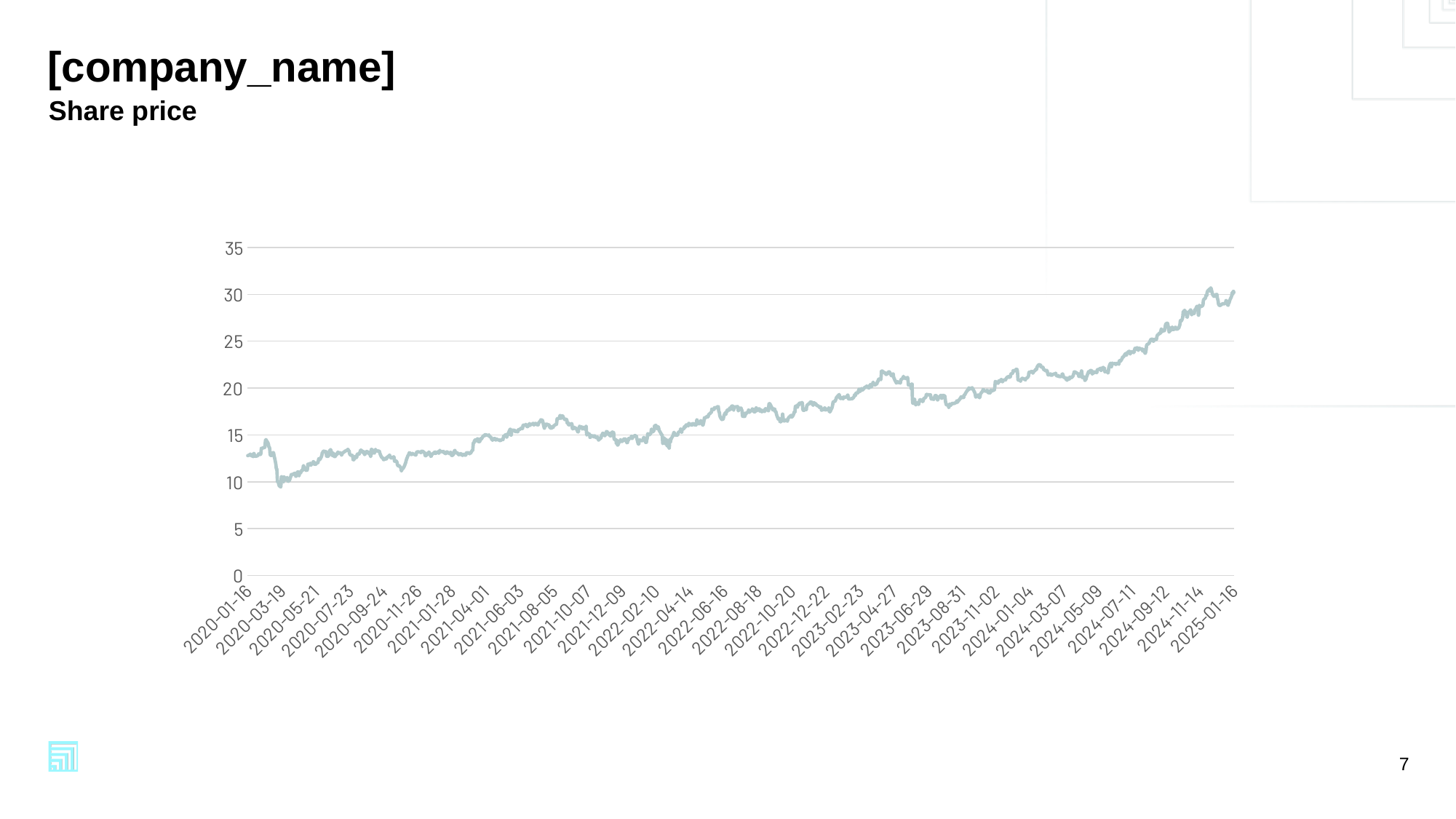

[company_name]
Share price

### Chart

| Category | Stock |
|---|---|
| 43846 | 12.787325859069824 |
| 43849 | 12.857010841369629 |
| 43850 | 12.91972827911377 |
| 43851 | 12.951087951660156 |
| 43852 | 12.776873588562012 |
| 43853 | 12.891854286193848 |
| 43856 | 12.68628215789795 |
| 43857 | 12.987671852111816 |
| 43858 | 12.942377090454102 |
| 43859 | 12.785585403442383 |
| 43860 | 12.722867012023926 |
| 43863 | 12.750741004943848 |
| 43864 | 12.782098770141602 |
| 43865 | 12.830880165100098 |
| 43866 | 12.93366527557373 |
| 43867 | 12.980704307556152 |
| 43870 | 12.947604179382324 |
| 43871 | 13.433660507202148 |
| 43872 | 13.599164962768555 |
| 43873 | 13.553869247436523 |
| 43874 | 13.61484432220459 |
| 43877 | 13.656655311584473 |
| 43878 | 13.84132194519043 |
| 43879 | 14.416228294372559 |
| 43880 | 14.482429504394531 |
| 43881 | 14.372674942016602 |
| 43884 | 14.07651138305664 |
| 43885 | 13.747245788574219 |
| 43886 | 13.707178115844727 |
| 43887 | 13.348296165466309 |
| 43888 | 12.853527069091797 |
| 43891 | 12.836105346679688 |
| 43892 | 12.862238883972168 |
| 43893 | 13.097427368164062 |
| 43894 | 13.043420791625977 |
| 43895 | 12.745513916015625 |
| 43898 | 11.900575637817383 |
| 43899 | 11.395353317260742 |
| 43900 | 11.264693260192871 |
| 43901 | 10.064356803894043 |
| 43902 | 10.034741401672363 |
| 43905 | 9.531261444091797 |
| 43906 | 9.966797828674316 |
| 43907 | 9.435443878173828 |
| 43908 | 10.050420761108398 |
| 43909 | 10.527767181396484 |
| 43912 | 9.984219551086426 |
| 43913 | 10.48247241973877 |
| 43914 | 10.444144248962402 |
| 43915 | 10.428465843200684 |
| 43916 | 10.193275451660156 |
| 43919 | 10.440659523010254 |
| 43920 | 10.290836334228516 |
| 43921 | 10.034741401672363 |
| 43922 | 10.147978782653809 |
| 43923 | 10.139269828796387 |
| 43926 | 10.61400318145752 |
| 43927 | 10.788217544555664 |
| 43928 | 10.770795822143555 |
| 43929 | 10.770795822143555 |
| 43934 | 10.901456832885742 |
| 43935 | 10.622713088989258 |
| 43936 | 10.635780334472656 |
| 43937 | 10.897101402282715 |
| 43940 | 11.036473274230957 |
| 43941 | 10.635780334472656 |
| 43942 | 10.945009231567383 |
| 43943 | 10.958075523376465 |
| 43944 | 10.962431907653809 |
| 43947 | 11.289083480834961 |
| 43948 | 11.23681926727295 |
| 43949 | 11.659289360046387 |
| 43950 | 11.607025146484375 |
| 43954 | 11.223753929138184 |
| 43955 | 11.310858726501465 |
| 43956 | 11.23681926727295 |
| 43957 | 11.57218074798584 |
| 43958 | 11.898833274841309 |
| 43961 | 11.772528648376465 |
| 43962 | 11.977230072021484 |
| 43963 | 11.772528648376465 |
| 43964 | 11.9293212890625 |
| 43965 | 11.881412506103516 |
| 43968 | 12.151443481445312 |
| 43969 | 11.885766983032227 |
| 43970 | 11.95109748840332 |
| 43971 | 11.881412506103516 |
| 43972 | 11.877057075500488 |
| 43975 | 12.046915054321289 |
| 43976 | 12.033848762512207 |
| 43977 | 12.277749061584473 |
| 43978 | 12.482450485229492 |
| 43979 | 12.34743595123291 |
| 43983 | 12.765549659729004 |
| 43984 | 13.079134941101074 |
| 43985 | 13.07042407989502 |
| 43986 | 13.248993873596191 |
| 43989 | 13.227217674255371 |
| 43990 | 13.231573104858398 |
| 43991 | 13.170597076416016 |
| 43992 | 12.809102058410645 |
| 43993 | 12.708930015563965 |
| 43996 | 12.796035766601562 |
| 43997 | 13.174952507019043 |
| 43998 | 13.32303524017334 |
| 43999 | 13.331745147705078 |
| 44000 | 13.375297546386719 |
| 44003 | 12.804747581481934 |
| 44004 | 13.074780464172363 |
| 44005 | 12.74377155303955 |
| 44006 | 12.852656364440918 |
| 44007 | 12.678442001342773 |
| 44010 | 12.896210670471191 |
| 44011 | 13.018159866333008 |
| 44012 | 12.952829360961914 |
| 44013 | 13.166241645812988 |
| 44014 | 13.057357788085938 |
| 44017 | 13.100912094116211 |
| 44018 | 13.022515296936035 |
| 44019 | 12.948473930358887 |
| 44020 | 12.843945503234863 |
| 44021 | 12.987671852111816 |
| 44024 | 13.161886215209961 |
| 44025 | 13.205440521240234 |
| 44026 | 13.235926628112793 |
| 44027 | 13.318678855895996 |
| 44028 | 13.305612564086914 |
| 44031 | 13.42320728302002 |
| 44032 | 13.431918144226074 |
| 44033 | 13.305612564086914 |
| 44034 | 13.266414642333984 |
| 44035 | 12.961541175842285 |
| 44038 | 12.817813873291016 |
| 44039 | 12.830880165100098 |
| 44040 | 12.774260520935059 |
| 44041 | 12.508583068847656 |
| 44042 | 12.338724136352539 |
| 44045 | 12.586978912353516 |
| 44046 | 12.717639923095703 |
| 44047 | 12.687152862548828 |
| 44048 | 12.591334342956543 |
| 44049 | 12.926697731018066 |
| 44052 | 12.948473930358887 |
| 44053 | 13.05300235748291 |
| 44054 | 13.161886215209961 |
| 44055 | 13.336101531982422 |
| 44056 | 13.36223316192627 |
| 44059 | 13.20108413696289 |
| 44060 | 13.066068649291992 |
| 44061 | 13.214150428771973 |
| 44062 | 13.026870727539062 |
| 44063 | 12.926697731018066 |
| 44066 | 13.209794998168945 |
| 44067 | 13.209794998168945 |
| 44068 | 13.188018798828125 |
| 44069 | 13.188018798828125 |
| 44070 | 13.048645973205566 |
| 44073 | 12.84830093383789 |
| 44074 | 12.74377155303955 |
| 44075 | 13.41014289855957 |
| 44076 | 13.301258087158203 |
| 44077 | 13.044292449951172 |
| 44080 | 13.218506813049316 |
| 44081 | 13.05300235748291 |
| 44082 | 13.418852806091309 |
| 44083 | 13.375297546386719 |
| 44084 | 13.32738971710205 |
| 44087 | 13.279481887817383 |
| 44088 | 13.283836364746094 |
| 44089 | 13.266414642333984 |
| 44090 | 13.231573104858398 |
| 44091 | 13.013803482055664 |
| 44094 | 12.630533218383789 |
| 44095 | 12.591334342956543 |
| 44096 | 12.53471565246582 |
| 44097 | 12.473738670349121 |
| 44098 | 12.36050033569336 |
| 44101 | 12.491161346435547 |
| 44102 | 12.434541702270508 |
| 44103 | 12.44760799407959 |
| 44104 | 12.604400634765625 |
| 44105 | 12.639244079589844 |
| 44108 | 12.796035766601562 |
| 44109 | 12.804747581481934 |
| 44110 | 12.600045204162598 |
| 44111 | 12.586978912353516 |
| 44112 | 12.539070129394531 |
| 44115 | 12.621822357177734 |
| 44116 | 12.661019325256348 |
| 44117 | 12.608757019042969 |
| 44118 | 12.212418556213379 |
| 44119 | 12.229840278625488 |
| 44122 | 12.151443481445312 |
| 44123 | 11.916254997253418 |
| 44124 | 11.742040634155273 |
| 44125 | 11.694131851196289 |
| 44126 | 11.728974342346191 |
| 44129 | 11.541693687438965 |
| 44130 | 11.38490104675293 |
| 44131 | 11.1627779006958 |
| 44132 | 11.441519737243652 |
| 44133 | 11.38490104675293 |
| 44136 | 11.650577545166016 |
| 44137 | 11.789949417114258 |
| 44138 | 11.942386627197266 |
| 44139 | 12.112245559692383 |
| 44140 | 12.34743595123291 |
| 44143 | 12.796035766601562 |
| 44144 | 12.870077133178711 |
| 44145 | 13.05300235748291 |
| 44146 | 13.100912094116211 |
| 44147 | 12.99202823638916 |
| 44150 | 12.909276008605957 |
| 44151 | 13.03122615814209 |
| 44152 | 12.99202823638916 |
| 44153 | 12.935408592224121 |
| 44154 | 12.948473930358887 |
| 44157 | 12.857010841369629 |
| 44158 | 12.931052207946777 |
| 44159 | 13.148820877075195 |
| 44160 | 13.174952507019043 |
| 44161 | 13.20108413696289 |
| 44164 | 13.166241645812988 |
| 44165 | 13.179306983947754 |
| 44166 | 13.188018798828125 |
| 44167 | 13.100912094116211 |
| 44168 | 13.248993873596191 |
| 44171 | 13.218506813049316 |
| 44172 | 13.161886215209961 |
| 44173 | 13.113977432250977 |
| 44174 | 13.057357788085938 |
| 44175 | 12.787325859069824 |
| 44178 | 12.883143424987793 |
| 44179 | 12.926697731018066 |
| 44180 | 13.087845802307129 |
| 44181 | 13.096555709838867 |
| 44182 | 13.148820877075195 |
| 44185 | 12.752483367919922 |
| 44186 | 12.752483367919922 |
| 44187 | 12.891854286193848 |
| 44192 | 13.135754585266113 |
| 44193 | 13.15753173828125 |
| 44194 | 13.026870727539062 |
| 44199 | 13.205440521240234 |
| 44200 | 13.057357788085938 |
| 44201 | 13.15753173828125 |
| 44202 | 13.370944023132324 |
| 44203 | 13.235926628112793 |
| 44206 | 13.231573104858398 |
| 44207 | 13.170597076416016 |
| 44208 | 13.222862243652344 |
| 44209 | 13.248993873596191 |
| 44210 | 13.109622955322266 |
| 44213 | 13.013803482055664 |
| 44214 | 13.122688293457031 |
| 44215 | 13.188018798828125 |
| 44216 | 13.15753173828125 |
| 44217 | 13.122688293457031 |
| 44220 | 12.996382713317871 |
| 44221 | 13.057357788085938 |
| 44222 | 13.14011001586914 |
| 44223 | 13.044292449951172 |
| 44224 | 12.804747581481934 |
| 44227 | 12.922341346740723 |
| 44228 | 13.05300235748291 |
| 44229 | 13.288192749023438 |
| 44230 | 13.32303524017334 |
| 44231 | 13.122688293457031 |
| 44234 | 13.092201232910156 |
| 44235 | 12.97460651397705 |
| 44236 | 12.952829360961914 |
| 44237 | 12.887499809265137 |
| 44238 | 12.931052207946777 |
| 44241 | 12.99202823638916 |
| 44242 | 12.883143424987793 |
| 44243 | 12.857010841369629 |
| 44244 | 12.804747581481934 |
| 44245 | 12.917985916137695 |
| 44248 | 12.896210670471191 |
| 44249 | 12.822169303894043 |
| 44250 | 12.86572265625 |
| 44251 | 13.039937019348145 |
| 44252 | 13.092201232910156 |
| 44255 | 13.087845802307129 |
| 44256 | 13.066068649291992 |
| 44257 | 12.983316421508789 |
| 44258 | 13.05300235748291 |
| 44259 | 13.066068649291992 |
| 44262 | 13.340455055236816 |
| 44263 | 13.427563667297363 |
| 44264 | 14.11135482788086 |
| 44265 | 14.128774642944336 |
| 44266 | 14.359610557556152 |
| 44269 | 14.481558799743652 |
| 44270 | 14.359610557556152 |
| 44271 | 14.481558799743652 |
| 44272 | 14.594797134399414 |
| 44273 | 14.346543312072754 |
| 44276 | 14.324766159057617 |
| 44277 | 14.590442657470703 |
| 44278 | 14.5686674118042 |
| 44279 | 14.577377319335938 |
| 44280 | 14.668840408325195 |
| 44283 | 14.925806045532227 |
| 44284 | 14.9083833694458 |
| 44285 | 14.956294059753418 |
| 44286 | 15.025979042053223 |
| 44291 | 14.953782081604004 |
| 44292 | 14.957390785217285 |
| 44293 | 15.015149116516113 |
| 44294 | 14.847290992736816 |
| 44297 | 14.711922645568848 |
| 44298 | 14.526016235351562 |
| 44299 | 14.502551078796387 |
| 44300 | 14.432159423828125 |
| 44301 | 14.551284790039062 |
| 44304 | 14.614457130432129 |
| 44305 | 14.482697486877441 |
| 44306 | 14.468257904052734 |
| 44307 | 14.576554298400879 |
| 44308 | 14.513381004333496 |
| 44311 | 14.479087829589844 |
| 44312 | 14.437573432922363 |
| 44313 | 14.421330451965332 |
| 44314 | 14.394255638122559 |
| 44315 | 14.439379692077637 |
| 44318 | 14.527820587158203 |
| 44319 | 14.522403717041016 |
| 44320 | 14.811193466186523 |
| 44321 | 14.919487953186035 |
| 44322 | 14.921293258666992 |
| 44325 | 15.024173736572266 |
| 44326 | 14.755240440368652 |
| 44327 | 15.081931114196777 |
| 44328 | 14.997098922729492 |
| 44329 | 15.172178268432617 |
| 44332 | 15.587308883666992 |
| 44333 | 15.403207778930664 |
| 44334 | 14.97363567352295 |
| 44335 | 15.34906005859375 |
| 44336 | 15.495258331298828 |
| 44340 | 15.495258331298828 |
| 44341 | 15.42486572265625 |
| 44342 | 15.354475021362305 |
| 44343 | 15.417646408081055 |
| 44346 | 15.33642578125 |
| 44347 | 15.500675201416016 |
| 44348 | 15.563844680786133 |
| 44349 | 15.5764799118042 |
| 44350 | 15.596333503723145 |
| 44353 | 15.740726470947266 |
| 44354 | 15.72087287902832 |
| 44355 | 15.690191268920898 |
| 44356 | 15.969951629638672 |
| 44357 | 16.058395385742188 |
| 44360 | 16.052980422973633 |
| 44361 | 16.1287841796875 |
| 44362 | 16.072832107543945 |
| 44363 | 16.02590560913086 |
| 44364 | 15.879706382751465 |
| 44367 | 16.07464027404785 |
| 44368 | 16.222640991210938 |
| 44369 | 16.009660720825195 |
| 44370 | 16.1287841796875 |
| 44371 | 16.13420295715332 |
| 44374 | 16.168493270874023 |
| 44375 | 16.242494583129883 |
| 44376 | 16.07464027404785 |
| 44377 | 16.1287841796875 |
| 44378 | 16.217227935791016 |
| 44381 | 16.184738159179688 |
| 44382 | 16.083663940429688 |
| 44383 | 16.24610710144043 |
| 44384 | 16.056589126586914 |
| 44385 | 16.244300842285156 |
| 44388 | 16.489770889282227 |
| 44389 | 16.619726181030273 |
| 44390 | 16.525869369506836 |
| 44391 | 16.442842483520508 |
| 44392 | 16.554746627807617 |
| 44395 | 15.830974578857422 |
| 44396 | 15.823756217956543 |
| 44397 | 16.141420364379883 |
| 44398 | 15.946488380432129 |
| 44399 | 16.139617919921875 |
| 44402 | 16.094493865966797 |
| 44403 | 16.096298217773438 |
| 44404 | 16.069223403930664 |
| 44405 | 15.959123611450195 |
| 44406 | 15.79848575592041 |
| 44409 | 15.728093147277832 |
| 44410 | 15.88512134552002 |
| 44411 | 15.821949005126953 |
| 44412 | 15.836389541625977 |
| 44413 | 15.960930824279785 |
| 44416 | 16.092687606811523 |
| 44417 | 16.136005401611328 |
| 44418 | 16.155860900878906 |
| 44419 | 16.60889434814453 |
| 44420 | 16.74245834350586 |
| 44423 | 16.783971786499023 |
| 44424 | 16.917537689208984 |
| 44425 | 17.070955276489258 |
| 44426 | 16.762311935424805 |
| 44427 | 16.97890281677246 |
| 44430 | 16.98431968688965 |
| 44431 | 16.798412322998047 |
| 44432 | 16.767728805541992 |
| 44433 | 16.644994735717773 |
| 44434 | 16.66845703125 |
| 44437 | 16.60889434814453 |
| 44438 | 16.251522064208984 |
| 44439 | 16.30205726623535 |
| 44440 | 16.202787399291992 |
| 44441 | 16.067419052124023 |
| 44444 | 16.157665252685547 |
| 44445 | 16.166688919067383 |
| 44446 | 16.222640991210938 |
| 44447 | 16.002443313598633 |
| 44448 | 15.650481224060059 |
| 44451 | 15.807510375976562 |
| 44452 | 15.717265129089355 |
| 44453 | 15.706433296203613 |
| 44454 | 15.72087287902832 |
| 44455 | 15.659505844116211 |
| 44458 | 15.307546615600586 |
| 44459 | 15.54038143157959 |
| 44460 | 15.710046768188477 |
| 44461 | 15.942880630493164 |
| 44462 | 15.74794864654541 |
| 44465 | 15.856243133544922 |
| 44466 | 15.621602058410645 |
| 44467 | 15.825559616088867 |
| 44468 | 15.699214935302734 |
| 44469 | 15.66853141784668 |
| 44472 | 15.684774398803711 |
| 44473 | 15.890536308288574 |
| 44474 | 15.036808013916016 |
| 44475 | 15.21910572052002 |
| 44476 | 15.13066577911377 |
| 44479 | 15.085541725158691 |
| 44480 | 14.782313346862793 |
| 44481 | 14.782313346862793 |
| 44482 | 14.917683601379395 |
| 44483 | 14.91407299041748 |
| 44486 | 14.877974510192871 |
| 44487 | 14.794947624206543 |
| 44488 | 14.917683601379395 |
| 44489 | 14.89963436126709 |
| 44490 | 14.794947624206543 |
| 44493 | 14.693872451782227 |
| 44494 | 14.782313346862793 |
| 44495 | 14.666799545288086 |
| 44496 | 14.468257904052734 |
| 44497 | 14.509769439697266 |
| 44500 | 14.661384582519531 |
| 44501 | 14.78411865234375 |
| 44502 | 15.015149116516113 |
| 44503 | 14.991683959960938 |
| 44504 | 15.190227508544922 |
| 44507 | 14.982660293579102 |
| 44508 | 14.924903869628906 |
| 44509 | 15.087347030639648 |
| 44510 | 15.072906494140625 |
| 44511 | 15.37432861328125 |
| 44514 | 15.10539722442627 |
| 44515 | 15.089150428771973 |
| 44516 | 15.17037296295166 |
| 44517 | 15.083735466003418 |
| 44518 | 14.87436580657959 |
| 44521 | 15.260618209838867 |
| 44522 | 15.282279014587402 |
| 44523 | 15.22452163696289 |
| 44524 | 15.20647144317627 |
| 44525 | 14.572943687438965 |
| 44528 | 14.475478172302246 |
| 44529 | 14.067564964294434 |
| 44530 | 14.423134803771973 |
| 44531 | 14.067564964294434 |
| 44532 | 13.95385456085205 |
| 44535 | 14.327474594116211 |
| 44536 | 14.327474594116211 |
| 44537 | 14.502551078796387 |
| 44538 | 14.36357307434082 |
| 44539 | 14.305814743041992 |
| 44542 | 14.437573432922363 |
| 44543 | 14.578356742858887 |
| 44544 | 14.484500885009766 |
| 44545 | 14.581968307495117 |
| 44546 | 14.484500885009766 |
| 44549 | 14.166834831237793 |
| 44550 | 14.3707914352417 |
| 44551 | 14.38884162902832 |
| 44552 | 14.623481750488281 |
| 44556 | 14.663188934326172 |
| 44557 | 14.877974510192871 |
| 44558 | 14.636116027832031 |
| 44559 | 14.710116386413574 |
| 44563 | 14.932123184204102 |
| 44564 | 14.917683601379395 |
| 44565 | 14.86353588104248 |
| 44566 | 14.858121871948242 |
| 44567 | 14.600016593933105 |
| 44570 | 14.01341724395752 |
| 44571 | 14.31122875213623 |
| 44572 | 14.453818321228027 |
| 44573 | 14.462841987609863 |
| 44574 | 14.405085563659668 |
| 44577 | 14.390645980834961 |
| 44578 | 14.40147590637207 |
| 44579 | 14.61806583404541 |
| 44580 | 14.728165626525879 |
| 44581 | 14.51699161529541 |
| 44584 | 14.186689376831055 |
| 44585 | 14.403280258178711 |
| 44586 | 14.627091407775879 |
| 44587 | 15.090954780578613 |
| 44588 | 15.05846881866455 |
| 44591 | 15.045833587646484 |
| 44592 | 15.161346435546875 |
| 44593 | 15.229935646057129 |
| 44594 | 15.621602058410645 |
| 44595 | 15.367108345031738 |
| 44598 | 15.419451713562012 |
| 44599 | 15.657702445983887 |
| 44600 | 15.982586860656738 |
| 44601 | 15.841804504394531 |
| 44602 | 16.033126831054688 |
| 44605 | 15.646870613098145 |
| 44606 | 15.830974578857422 |
| 44607 | 15.793070793151855 |
| 44608 | 15.554821968078613 |
| 44609 | 15.41042709350586 |
| 44612 | 15.11622428894043 |
| 44613 | 15.007929801940918 |
| 44614 | 14.868950843811035 |
| 44615 | 14.065760612487793 |
| 44616 | 14.601821899414062 |
| 44619 | 14.466452598571777 |
| 44620 | 14.05132007598877 |
| 44621 | 14.493525505065918 |
| 44622 | 14.282350540161133 |
| 44623 | 13.856389045715332 |
| 44626 | 13.773362159729004 |
| 44627 | 13.627163887023926 |
| 44628 | 14.498941421508789 |
| 44629 | 14.253471374511719 |
| 44630 | 14.489916801452637 |
| 44633 | 14.840071678161621 |
| 44634 | 14.953782081604004 |
| 44635 | 15.161346435546875 |
| 44636 | 15.264227867126465 |
| 44637 | 15.071101188659668 |
| 44640 | 14.977245330810547 |
| 44641 | 15.062077522277832 |
| 44642 | 14.979049682617188 |
| 44643 | 15.110810279846191 |
| 44644 | 15.275057792663574 |
| 44647 | 15.414037704467773 |
| 44648 | 15.625212669372559 |
| 44649 | 15.531354904174805 |
| 44650 | 15.280471801757812 |
| 44651 | 15.562040328979492 |
| 44654 | 15.673946380615234 |
| 44655 | 15.87609577178955 |
| 44656 | 15.892341613769531 |
| 44657 | 15.85082721710205 |
| 44658 | 16.043764114379883 |
| 44661 | 16.053131103515625 |
| 44662 | 15.974456787109375 |
| 44663 | 16.202985763549805 |
| 44664 | 16.202985763549805 |
| 44669 | 16.04938507080078 |
| 44670 | 16.202985763549805 |
| 44671 | 16.202985763549805 |
| 44672 | 16.202985763549805 |
| 44675 | 16.064369201660156 |
| 44676 | 16.09996223449707 |
| 44677 | 16.09996223449707 |
| 44678 | 16.585115432739258 |
| 44679 | 16.45586395263672 |
| 44682 | 16.193620681762695 |
| 44683 | 16.274166107177734 |
| 44684 | 16.41840171813965 |
| 44685 | 16.476469039916992 |
| 44686 | 16.476469039916992 |
| 44689 | 16.055004119873047 |
| 44690 | 16.184253692626953 |
| 44691 | 16.399669647216797 |
| 44692 | 16.80989646911621 |
| 44693 | 16.80989646911621 |
| 44696 | 16.931650161743164 |
| 44697 | 16.976608276367188 |
| 44698 | 16.95225715637207 |
| 44699 | 16.93352508544922 |
| 44700 | 17.158306121826172 |
| 44703 | 17.31752586364746 |
| 44704 | 17.420551300048828 |
| 44705 | 17.420551300048828 |
| 44706 | 17.735244750976562 |
| 44707 | 17.735244750976562 |
| 44710 | 17.735244750976562 |
| 44711 | 17.91132354736328 |
| 44712 | 17.905704498291016 |
| 44713 | 17.905704498291016 |
| 44714 | 17.905704498291016 |
| 44717 | 18.029333114624023 |
| 44718 | 17.9356746673584 |
| 44719 | 17.4954776763916 |
| 44720 | 17.383085250854492 |
| 44721 | 16.99908447265625 |
| 44724 | 16.682519912719727 |
| 44725 | 16.688138961791992 |
| 44726 | 16.858598709106445 |
| 44727 | 16.67502784729004 |
| 44728 | 16.948511123657227 |
| 44731 | 17.3493709564209 |
| 44732 | 17.188276290893555 |
| 44733 | 17.48236656188965 |
| 44734 | 17.47487449645996 |
| 44735 | 17.68279457092285 |
| 44738 | 17.64720344543457 |
| 44739 | 17.858875274658203 |
| 44740 | 17.827030181884766 |
| 44741 | 17.744609832763672 |
| 44742 | 17.997488021850586 |
| 44745 | 18.04431915283203 |
| 44746 | 17.667810440063477 |
| 44747 | 17.81017303466797 |
| 44748 | 17.984376907348633 |
| 44749 | 17.997488021850586 |
| 44752 | 18.003108978271484 |
| 44753 | 18.003108978271484 |
| 44754 | 17.9731388092041 |
| 44755 | 17.572277069091797 |
| 44756 | 17.87198829650879 |
| 44759 | 17.73899269104004 |
| 44760 | 17.87198829650879 |
| 44761 | 17.667810440063477 |
| 44762 | 17.546052932739258 |
| 44763 | 17.012197494506836 |
| 44766 | 17.029056549072266 |
| 44767 | 16.98035430908203 |
| 44768 | 17.32314682006836 |
| 44769 | 17.225740432739258 |
| 44770 | 17.33251190185547 |
| 44773 | 17.469253540039062 |
| 44774 | 17.662189483642578 |
| 44775 | 17.47674560546875 |
| 44776 | 17.437408447265625 |
| 44777 | 17.59100914001465 |
| 44780 | 17.58351707458496 |
| 44781 | 17.782073974609375 |
| 44782 | 17.66031837463379 |
| 44783 | 17.737117767333984 |
| 44784 | 17.499223709106445 |
| 44787 | 17.568532943725586 |
| 44788 | 17.900083541870117 |
| 44789 | 17.669681549072266 |
| 44790 | 17.604122161865234 |
| 44791 | 17.697782516479492 |
| 44794 | 17.78394889831543 |
| 44795 | 17.579771041870117 |
| 44796 | 17.542306900024414 |
| 44797 | 17.680923461914062 |
| 44798 | 17.491731643676758 |
| 44801 | 17.58164405822754 |
| 44802 | 17.65282440185547 |
| 44803 | 17.596630096435547 |
| 44804 | 17.51233673095703 |
| 44805 | 17.780200958251953 |
| 44808 | 17.703399658203125 |
| 44809 | 17.634092330932617 |
| 44810 | 17.692161560058594 |
| 44811 | 17.630346298217773 |
| 44812 | 18.3103084564209 |
| 44815 | 18.152963638305664 |
| 44816 | 18.0274600982666 |
| 44817 | 17.842016220092773 |
| 44818 | 17.875734329223633 |
| 44819 | 17.673431396484375 |
| 44822 | 17.782073974609375 |
| 44823 | 17.549800872802734 |
| 44824 | 17.50296974182129 |
| 44825 | 17.399946212768555 |
| 44826 | 17.154560089111328 |
| 44829 | 16.703123092651367 |
| 44830 | 16.682519912719727 |
| 44831 | 16.749954223632812 |
| 44832 | 16.51955223083496 |
| 44833 | 16.382810592651367 |
| 44836 | 16.723730087280273 |
| 44837 | 17.23885154724121 |
| 44838 | 16.813640594482422 |
| 44839 | 16.52704429626465 |
| 44840 | 16.4858341217041 |
| 44843 | 16.586986541748047 |
| 44844 | 16.58136749267578 |
| 44845 | 16.603845596313477 |
| 44846 | 16.452117919921875 |
| 44847 | 16.704998016357422 |
| 44850 | 16.946638107299805 |
| 44851 | 16.92603302001953 |
| 44852 | 17.074012756347656 |
| 44853 | 17.036550521850586 |
| 44854 | 16.91104507446289 |
| 44857 | 17.14519500732422 |
| 44858 | 17.347496032714844 |
| 44859 | 17.459888458251953 |
| 44860 | 17.484237670898438 |
| 44861 | 18.076162338256836 |
| 44864 | 17.94878578186035 |
| 44865 | 18.12299346923828 |
| 44866 | 18.26348114013672 |
| 44867 | 18.173566818237305 |
| 44868 | 18.36463165283203 |
| 44871 | 18.400222778320312 |
| 44872 | 18.424575805664062 |
| 44873 | 18.460163116455078 |
| 44874 | 18.177316665649414 |
| 44875 | 17.664066314697266 |
| 44878 | 17.680923461914062 |
| 44879 | 17.75959587097168 |
| 44880 | 17.812044143676758 |
| 44881 | 17.709020614624023 |
| 44882 | 18.10613441467285 |
| 44885 | 18.29157829284668 |
| 44886 | 18.359010696411133 |
| 44887 | 18.319677352905273 |
| 44888 | 18.45267105102539 |
| 44889 | 18.512615203857422 |
| 44892 | 18.445178985595703 |
| 44893 | 18.22976303100586 |
| 44894 | 18.17544174194336 |
| 44895 | 18.422700881958008 |
| 44896 | 18.402097702026367 |
| 44899 | 18.28408432006836 |
| 44900 | 18.169822692871094 |
| 44901 | 18.139850616455078 |
| 44902 | 18.076162338256836 |
| 44903 | 18.09864044189453 |
| 44906 | 17.920690536499023 |
| 44907 | 17.986251831054688 |
| 44908 | 17.950660705566406 |
| 44909 | 17.699655532836914 |
| 44910 | 17.65469741821289 |
| 44913 | 17.744609832763672 |
| 44914 | 17.686542510986328 |
| 44915 | 17.88697052001953 |
| 44916 | 17.755849838256836 |
| 44917 | 17.67155647277832 |
| 44921 | 17.73899269104004 |
| 44922 | 17.727752685546875 |
| 44923 | 17.873859405517578 |
| 44924 | 17.45614242553711 |
| 44927 | 17.73337173461914 |
| 44928 | 17.832651138305664 |
| 44929 | 18.004981994628906 |
| 44930 | 18.295324325561523 |
| 44931 | 18.525726318359375 |
| 44934 | 18.596906661987305 |
| 44935 | 18.703678131103516 |
| 44936 | 18.834800720214844 |
| 44937 | 19.02211570739746 |
| 44938 | 19.06426429748535 |
| 44941 | 19.2656307220459 |
| 44942 | 19.279678344726562 |
| 44943 | 19.008068084716797 |
| 44944 | 18.90504264831543 |
| 44945 | 18.890995025634766 |
| 44948 | 18.994020462036133 |
| 44949 | 18.848848342895508 |
| 44950 | 19.031484603881836 |
| 44951 | 19.008068084716797 |
| 44952 | 19.008068084716797 |
| 44955 | 19.06426429748535 |
| 44956 | 19.153242111206055 |
| 44957 | 19.16728973388672 |
| 44958 | 19.25626564025879 |
| 44959 | 18.8769474029541 |
| 44962 | 18.858213424682617 |
| 44963 | 18.816068649291992 |
| 44964 | 18.8769474029541 |
| 44965 | 18.881629943847656 |
| 44966 | 18.867582321166992 |
| 44969 | 19.0455322265625 |
| 44970 | 19.209436416625977 |
| 44971 | 19.279678344726562 |
| 44972 | 19.218801498413086 |
| 44973 | 19.44358253479004 |
| 44976 | 19.485729217529297 |
| 44977 | 19.58407211303711 |
| 44978 | 19.766704559326172 |
| 44979 | 19.855682373046875 |
| 44980 | 19.616849899291992 |
| 44983 | 19.91655921936035 |
| 44984 | 19.88846206665039 |
| 44985 | 19.804170608520508 |
| 44986 | 19.86036491394043 |
| 44987 | 19.91187858581543 |
| 44990 | 20.099193572998047 |
| 44991 | 20.052364349365234 |
| 44992 | 20.1553897857666 |
| 44993 | 20.202219009399414 |
| 44994 | 20.164756774902344 |
| 44997 | 20.014904022216797 |
| 44998 | 20.253732681274414 |
| 44999 | 20.295879364013672 |
| 45000 | 20.35675811767578 |
| 45001 | 20.1179256439209 |
| 45004 | 20.49256134033203 |
| 45005 | 20.600269317626953 |
| 45006 | 20.40826988220215 |
| 45007 | 20.45509910583496 |
| 45008 | 20.342708587646484 |
| 45011 | 20.44573211669922 |
| 45012 | 20.51597785949707 |
| 45013 | 20.707977294921875 |
| 45014 | 20.726709365844727 |
| 45015 | 20.932758331298828 |
| 45018 | 20.937440872192383 |
| 45019 | 20.956172943115234 |
| 45020 | 21.58368682861328 |
| 45021 | 21.829999923706055 |
| 45026 | 21.617494583129883 |
| 45027 | 21.63681411743164 |
| 45028 | 21.54505157470703 |
| 45029 | 21.458118438720703 |
| 45032 | 21.58368682861328 |
| 45033 | 21.689939498901367 |
| 45034 | 21.738235473632812 |
| 45035 | 21.714088439941406 |
| 45036 | 21.617494583129883 |
| 45039 | 21.30839729309082 |
| 45040 | 21.472606658935547 |
| 45041 | 21.472606658935547 |
| 45042 | 21.501585006713867 |
| 45043 | 21.134531021118164 |
| 45047 | 20.641908645629883 |
| 45048 | 20.554973602294922 |
| 45049 | 20.63707733154297 |
| 45050 | 20.680543899536133 |
| 45053 | 20.574291229248047 |
| 45054 | 20.656396865844727 |
| 45055 | 20.5259952545166 |
| 45056 | 20.806116104125977 |
| 45057 | 20.922025680541992 |
| 45060 | 21.09589385986328 |
| 45061 | 21.260101318359375 |
| 45062 | 21.091062545776367 |
| 45063 | 21.047597885131836 |
| 45064 | 21.110382080078125 |
| 45067 | 20.989641189575195 |
| 45068 | 21.129701614379883 |
| 45069 | 20.999300003051758 |
| 45070 | 20.419742584228516 |
| 45071 | 20.323150634765625 |
| 45074 | 20.3376407623291 |
| 45075 | 20.062349319458008 |
| 45076 | 20.0382022857666 |
| 45077 | 20.327980041503906 |
| 45078 | 18.48595428466797 |
| 45081 | 18.773801803588867 |
| 45082 | 18.59800148010254 |
| 45083 | 18.3526554107666 |
| 45084 | 18.215492248535156 |
| 45085 | 18.39708709716797 |
| 45088 | 18.35845184326172 |
| 45089 | 18.257993698120117 |
| 45090 | 18.489816665649414 |
| 45091 | 18.704254150390625 |
| 45092 | 18.762208938598633 |
| 45095 | 18.65209197998047 |
| 45096 | 18.586410522460938 |
| 45097 | 18.58061408996582 |
| 45098 | 18.771867752075195 |
| 45099 | 18.891643524169922 |
| 45102 | 19.024940490722656 |
| 45103 | 19.227787017822266 |
| 45104 | 19.347562789916992 |
| 45105 | 19.25096893310547 |
| 45106 | 19.29540252685547 |
| 45109 | 19.266422271728516 |
| 45110 | 19.279945373535156 |
| 45111 | 19.258695602416992 |
| 45112 | 18.94766616821289 |
| 45113 | 18.83561897277832 |
| 45116 | 18.816301345825195 |
| 45117 | 18.787322998046875 |
| 45118 | 18.96118927001953 |
| 45119 | 19.0944881439209 |
| 45120 | 19.20267105102539 |
| 45123 | 19.07903480529785 |
| 45124 | 18.73709487915039 |
| 45125 | 18.818233489990234 |
| 45126 | 18.959259033203125 |
| 45127 | 18.997894287109375 |
| 45130 | 19.21619415283203 |
| 45131 | 19.127330780029297 |
| 45132 | 18.905166625976562 |
| 45133 | 19.125396728515625 |
| 45134 | 19.225854873657227 |
| 45137 | 19.165966033935547 |
| 45138 | 18.99403190612793 |
| 45139 | 18.520727157592773 |
| 45140 | 18.296630859375 |
| 45141 | 18.209697723388672 |
| 45144 | 18.147878646850586 |
| 45145 | 17.923782348632812 |
| 45146 | 18.238676071166992 |
| 45147 | 18.244470596313477 |
| 45148 | 18.145944595336914 |
| 45151 | 18.36424446105957 |
| 45152 | 18.317882537841797 |
| 45153 | 18.37197494506836 |
| 45154 | 18.366178512573242 |
| 45155 | 18.360382080078125 |
| 45158 | 18.445384979248047 |
| 45159 | 18.445384979248047 |
| 45160 | 18.650161743164062 |
| 45161 | 18.501407623291016 |
| 45162 | 18.599933624267578 |
| 45165 | 18.798913955688477 |
| 45166 | 18.8955078125 |
| 45167 | 18.88198471069336 |
| 45168 | 19.069374084472656 |
| 45169 | 19.053918838500977 |
| 45172 | 18.986305236816406 |
| 45173 | 19.191082000732422 |
| 45174 | 19.26255989074707 |
| 45175 | 19.333072662353516 |
| 45176 | 19.453813552856445 |
| 45179 | 19.73393440246582 |
| 45180 | 19.840187072753906 |
| 45181 | 19.777400970458984 |
| 45182 | 20.014053344726562 |
| 45183 | 19.941608428955078 |
| 45186 | 19.922290802001953 |
| 45187 | 19.94643783569336 |
| 45188 | 20.04785919189453 |
| 45189 | 19.917461395263672 |
| 45190 | 19.864334106445312 |
| 45193 | 19.506940841674805 |
| 45194 | 19.314720153808594 |
| 45195 | 19.042329788208008 |
| 45196 | 19.173694610595703 |
| 45197 | 19.191082000732422 |
| 45200 | 19.247106552124023 |
| 45201 | 19.00948715209961 |
| 45202 | 19.003690719604492 |
| 45203 | 19.146648406982422 |
| 45204 | 19.405517578125 |
| 45207 | 19.627681732177734 |
| 45208 | 19.782230377197266 |
| 45209 | 19.849843978881836 |
| 45210 | 19.77256965637207 |
| 45211 | 19.70012664794922 |
| 45214 | 19.666318893432617 |
| 45215 | 19.65182876586914 |
| 45216 | 19.77256965637207 |
| 45217 | 19.656660079956055 |
| 45218 | 19.516599655151367 |
| 45221 | 19.49728012084961 |
| 45222 | 19.52625846862793 |
| 45223 | 19.787059783935547 |
| 45224 | 19.690467834472656 |
| 45225 | 19.690467834472656 |
| 45228 | 19.777400970458984 |
| 45229 | 19.777400970458984 |
| 45230 | 20.043031692504883 |
| 45231 | 20.64673614501953 |
| 45232 | 20.661224365234375 |
| 45235 | 20.622589111328125 |
| 45236 | 20.506677627563477 |
| 45237 | 20.60809898376465 |
| 45238 | 20.78679656982422 |
| 45239 | 20.704692840576172 |
| 45242 | 20.90753746032715 |
| 45243 | 20.815773010253906 |
| 45244 | 20.680543899536133 |
| 45245 | 20.733671188354492 |
| 45246 | 20.82060432434082 |
| 45249 | 20.883390426635742 |
| 45250 | 20.854412078857422 |
| 45251 | 20.999300003051758 |
| 45252 | 21.0572566986084 |
| 45253 | 21.15384864807129 |
| 45256 | 21.20697593688965 |
| 45257 | 21.129701614379883 |
| 45258 | 21.18765640258789 |
| 45259 | 21.226295471191406 |
| 45260 | 21.487096786499023 |
| 45263 | 21.588518142700195 |
| 45264 | 21.820341110229492 |
| 45265 | 21.863807678222656 |
| 45266 | 21.829999923706055 |
| 45267 | 21.8444881439209 |
| 45270 | 22.008697509765625 |
| 45271 | 22.003868103027344 |
| 45272 | 21.78653335571289 |
| 45273 | 20.999300003051758 |
| 45274 | 20.854412078857422 |
| 45277 | 20.801284790039062 |
| 45278 | 20.748159408569336 |
| 45279 | 20.931686401367188 |
| 45280 | 20.917198181152344 |
| 45281 | 21.037939071655273 |
| 45286 | 20.91236686706543 |
| 45287 | 20.878559112548828 |
| 45288 | 21.008960723876953 |
| 45292 | 21.21663475036621 |
| 45293 | 21.525732040405273 |
| 45294 | 21.699600219726562 |
| 45295 | 21.670621871948242 |
| 45298 | 21.772045135498047 |
| 45299 | 21.743066787719727 |
| 45300 | 21.689939498901367 |
| 45301 | 21.598176956176758 |
| 45302 | 21.738235473632812 |
| 45305 | 21.897615432739258 |
| 45306 | 22.003868103027344 |
| 45307 | 21.96040153503418 |
| 45308 | 22.110118865966797 |
| 45309 | 22.29364585876465 |
| 45312 | 22.506149291992188 |
| 45313 | 22.453025817871094 |
| 45314 | 22.467514038085938 |
| 45315 | 22.453025817871094 |
| 45316 | 22.264667510986328 |
| 45319 | 22.226032257080078 |
| 45320 | 22.095630645751953 |
| 45321 | 21.970060348510742 |
| 45322 | 21.955570220947266 |
| 45323 | 21.90727424621582 |
| 45326 | 21.829999923706055 |
| 45327 | 21.892786026000977 |
| 45328 | 21.593347549438477 |
| 45329 | 21.419479370117188 |
| 45330 | 21.409822463989258 |
| 45333 | 21.501585006713867 |
| 45334 | 21.458118438720703 |
| 45335 | 21.347036361694336 |
| 45336 | 21.385671615600586 |
| 45337 | 21.42913818359375 |
| 45340 | 21.51124382019043 |
| 45341 | 21.506412506103516 |
| 45342 | 21.45328712463379 |
| 45343 | 21.58368682861328 |
| 45344 | 21.376012802124023 |
| 45347 | 21.298738479614258 |
| 45348 | 21.36152458190918 |
| 45349 | 21.24078369140625 |
| 45350 | 21.23595428466797 |
| 45351 | 21.23595428466797 |
| 45354 | 21.27458953857422 |
| 45355 | 21.496753692626953 |
| 45356 | 21.48226547241211 |
| 45357 | 21.322887420654297 |
| 45358 | 21.168338775634766 |
| 45361 | 21.06691551208496 |
| 45362 | 20.960664749145508 |
| 45363 | 20.902708053588867 |
| 45364 | 20.844751358032227 |
| 45365 | 21.06691551208496 |
| 45368 | 20.94617462158203 |
| 45369 | 21.158679962158203 |
| 45370 | 21.134531021118164 |
| 45371 | 21.18282699584961 |
| 45372 | 21.110382080078125 |
| 45375 | 21.293909072875977 |
| 45376 | 21.46294593811035 |
| 45377 | 21.641645431518555 |
| 45378 | 21.733407974243164 |
| 45383 | 21.569198608398438 |
| 45384 | 21.520902633666992 |
| 45385 | 21.520902633666992 |
| 45386 | 21.250442504882812 |
| 45389 | 21.30839729309082 |
| 45390 | 21.45328712463379 |
| 45391 | 21.829999923706055 |
| 45392 | 21.209999084472656 |
| 45393 | 21.18000030517578 |
| 45396 | 21.1299991607666 |
| 45397 | 20.829999923706055 |
| 45398 | 20.8799991607666 |
| 45399 | 20.950000762939453 |
| 45400 | 21.15999984741211 |
| 45403 | 21.610000610351562 |
| 45404 | 21.75 |
| 45405 | 21.770000457763672 |
| 45406 | 21.670000076293945 |
| 45407 | 21.850000381469727 |
| 45410 | 21.790000915527344 |
| 45411 | 21.489999771118164 |
| 45413 | 21.729999542236328 |
| 45414 | 21.65999984741211 |
| 45417 | 21.739999771118164 |
| 45418 | 21.719999313354492 |
| 45419 | 21.639999389648438 |
| 45420 | 21.899999618530273 |
| 45421 | 21.969999313354492 |
| 45424 | 22.010000228881836 |
| 45425 | 22.010000228881836 |
| 45426 | 22.1200008392334 |
| 45427 | 21.889999389648438 |
| 45428 | 22.0 |
| 45431 | 22.209999084472656 |
| 45432 | 22.1299991607666 |
| 45433 | 22.110000610351562 |
| 45434 | 21.770000457763672 |
| 45435 | 21.760000228881836 |
| 45438 | 21.760000228881836 |
| 45439 | 21.719999313354492 |
| 45440 | 21.6200008392334 |
| 45441 | 22.010000228881836 |
| 45442 | 22.290000915527344 |
| 45445 | 22.639999389648438 |
| 45446 | 22.25 |
| 45447 | 22.610000610351562 |
| 45448 | 22.6299991607666 |
| 45449 | 22.59000015258789 |
| 45452 | 22.610000610351562 |
| 45453 | 22.610000610351562 |
| 45454 | 22.540000915527344 |
| 45455 | 22.530000686645508 |
| 45456 | 22.6299991607666 |
| 45459 | 22.56999969482422 |
| 45460 | 22.56999969482422 |
| 45461 | 22.889999389648438 |
| 45462 | 22.889999389648438 |
| 45463 | 22.8799991607666 |
| 45466 | 23.149999618530273 |
| 45467 | 23.31999969482422 |
| 45468 | 23.31999969482422 |
| 45469 | 23.3700008392334 |
| 45470 | 23.479999542236328 |
| 45473 | 23.68000030517578 |
| 45474 | 23.510000228881836 |
| 45475 | 23.760000228881836 |
| 45476 | 23.75 |
| 45477 | 23.829999923706055 |
| 45480 | 23.899999618530273 |
| 45481 | 23.639999389648438 |
| 45482 | 23.850000381469727 |
| 45483 | 23.760000228881836 |
| 45484 | 23.8799991607666 |
| 45487 | 23.799999237060547 |
| 45488 | 23.809999465942383 |
| 45489 | 24.040000915527344 |
| 45490 | 24.260000228881836 |
| 45491 | 24.190000534057617 |
| 45494 | 24.309999465942383 |
| 45495 | 24.149999618530273 |
| 45496 | 24.020000457763672 |
| 45497 | 24.209999084472656 |
| 45498 | 24.239999771118164 |
| 45501 | 24.170000076293945 |
| 45502 | 24.09000015258789 |
| 45503 | 24.170000076293945 |
| 45504 | 23.959999084472656 |
| 45505 | 24.1200008392334 |
| 45508 | 23.790000915527344 |
| 45509 | 23.739999771118164 |
| 45510 | 23.920000076293945 |
| 45511 | 24.3700008392334 |
| 45512 | 24.610000610351562 |
| 45515 | 24.729999542236328 |
| 45516 | 24.760000228881836 |
| 45517 | 24.950000762939453 |
| 45518 | 25.0 |
| 45519 | 25.149999618530273 |
| 45522 | 25.219999313354492 |
| 45523 | 25.079999923706055 |
| 45524 | 25.0 |
| 45525 | 25.079999923706055 |
| 45526 | 25.190000534057617 |
| 45529 | 25.18000030517578 |
| 45530 | 25.329999923706055 |
| 45531 | 25.56999969482422 |
| 45532 | 25.709999084472656 |
| 45533 | 25.709999084472656 |
| 45536 | 25.8799991607666 |
| 45537 | 25.81999969482422 |
| 45538 | 26.1200008392334 |
| 45539 | 26.290000915527344 |
| 45540 | 26.020000457763672 |
| 45543 | 26.229999542236328 |
| 45544 | 26.110000610351562 |
| 45545 | 26.260000228881836 |
| 45546 | 26.56999969482422 |
| 45547 | 26.81999969482422 |
| 45550 | 26.90999984741211 |
| 45551 | 26.68000030517578 |
| 45552 | 26.469999313354492 |
| 45553 | 26.020000457763672 |
| 45554 | 26.06999969482422 |
| 45557 | 26.239999771118164 |
| 45558 | 26.469999313354492 |
| 45559 | 26.479999542236328 |
| 45560 | 26.350000381469727 |
| 45561 | 26.239999771118164 |
| 45564 | 26.389999389648438 |
| 45565 | 26.510000228881836 |
| 45566 | 26.31999969482422 |
| 45567 | 26.290000915527344 |
| 45568 | 26.290000915527344 |
| 45571 | 26.43000030517578 |
| 45572 | 26.600000381469727 |
| 45573 | 26.75 |
| 45574 | 27.200000762939453 |
| 45575 | 27.139999389648438 |
| 45578 | 27.479999542236328 |
| 45579 | 28.020000457763672 |
| 45580 | 28.190000534057617 |
| 45581 | 28.200000762939453 |
| 45582 | 28.280000686645508 |
| 45585 | 27.889999389648438 |
| 45586 | 27.579999923706055 |
| 45587 | 27.649999618530273 |
| 45588 | 28.030000686645508 |
| 45589 | 28.100000381469727 |
| 45592 | 28.25 |
| 45593 | 28.34000015258789 |
| 45594 | 28.06999969482422 |
| 45595 | 27.81999969482422 |
| 45596 | 28.020000457763672 |
| 45599 | 27.950000762939453 |
| 45600 | 28.139999389648438 |
| 45601 | 28.360000610351562 |
| 45602 | 28.280000686645508 |
| 45603 | 28.520000457763672 |
| 45606 | 28.700000762939453 |
| 45607 | 28.030000686645508 |
| 45608 | 27.850000381469727 |
| 45609 | 28.770000457763672 |
| 45610 | 28.68000030517578 |
| 45613 | 28.760000228881836 |
| 45614 | 28.719999313354492 |
| 45615 | 28.799999237060547 |
| 45616 | 28.959999084472656 |
| 45617 | 29.399999618530273 |
| 45620 | 29.579999923706055 |
| 45621 | 29.780000686645508 |
| 45622 | 29.90999984741211 |
| 45623 | 29.90999984741211 |
| 45624 | 30.280000686645508 |
| 45627 | 30.489999771118164 |
| 45628 | 30.559999465942383 |
| 45629 | 30.329999923706055 |
| 45630 | 30.579999923706055 |
| 45631 | 30.600000381469727 |
| 45634 | 29.950000762939453 |
| 45635 | 29.950000762939453 |
| 45636 | 29.790000915527344 |
| 45637 | 29.940000534057617 |
| 45638 | 29.799999237060547 |
| 45641 | 30.0 |
| 45642 | 29.799999237060547 |
| 45643 | 29.5 |
| 45644 | 29.239999771118164 |
| 45645 | 28.920000076293945 |
| 45648 | 28.829999923706055 |
| 45652 | 28.989999771118164 |
| 45655 | 28.989999771118164 |
| 45658 | 29.170000076293945 |
| 45659 | 29.309999465942383 |
| 45662 | 28.84000015258789 |
| 45663 | 29.010000228881836 |
| 45664 | 29.09000015258789 |
| 45665 | 29.260000228881836 |
| 45666 | 29.440000534057617 |
| 45669 | 29.850000381469727 |
| 45670 | 30.200000762939453 |
| 45671 | 30.020000457763672 |
| 45672 | 30.309999465942383 |
| 45673 | 30.190000534057617 |